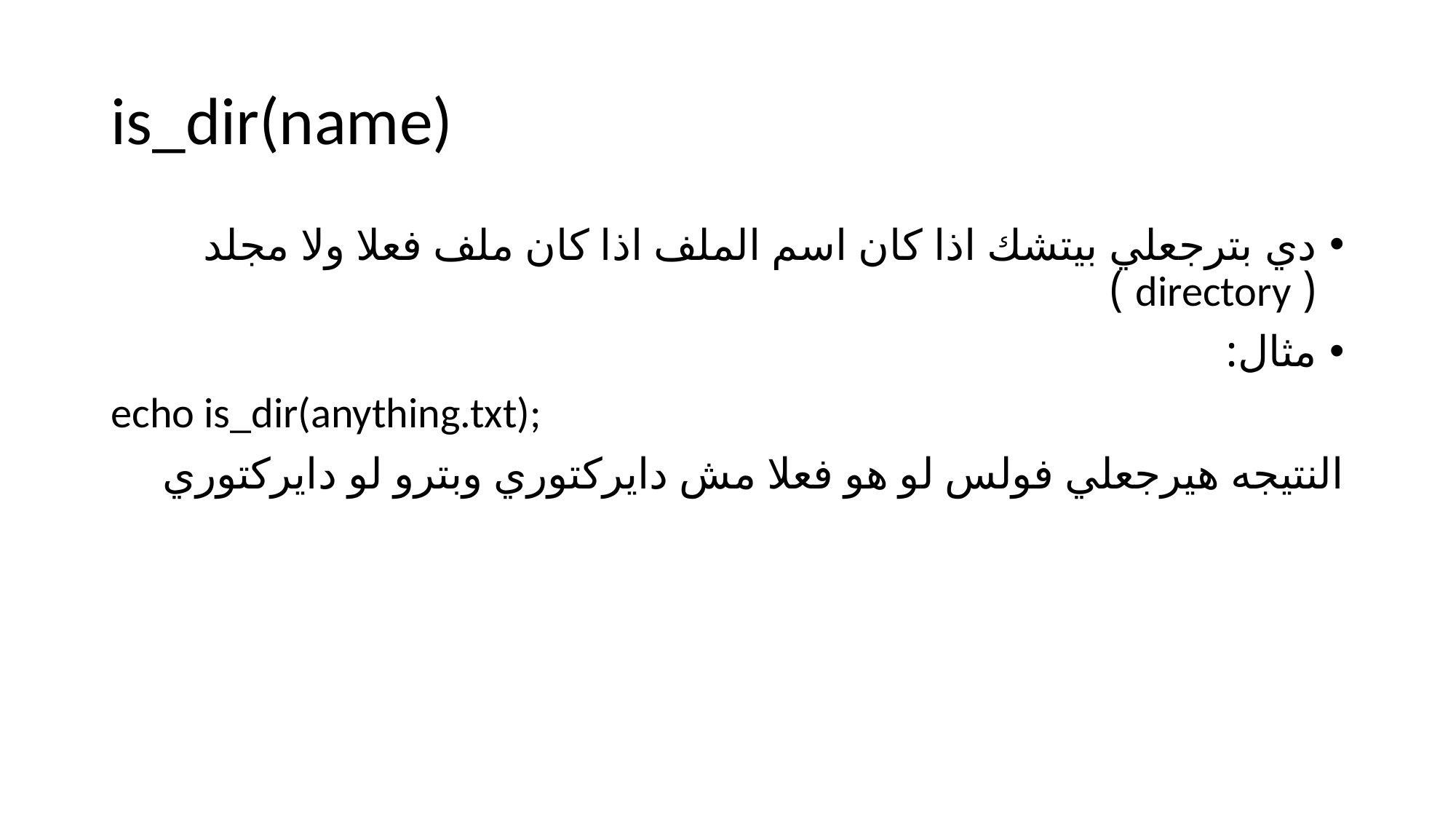

# is_dir(name)
دي بترجعلي بيتشك اذا كان اسم الملف اذا كان ملف فعلا ولا مجلد ( directory )
مثال:
echo is_dir(anything.txt);
النتيجه هيرجعلي فولس لو هو فعلا مش دايركتوري وبترو لو دايركتوري